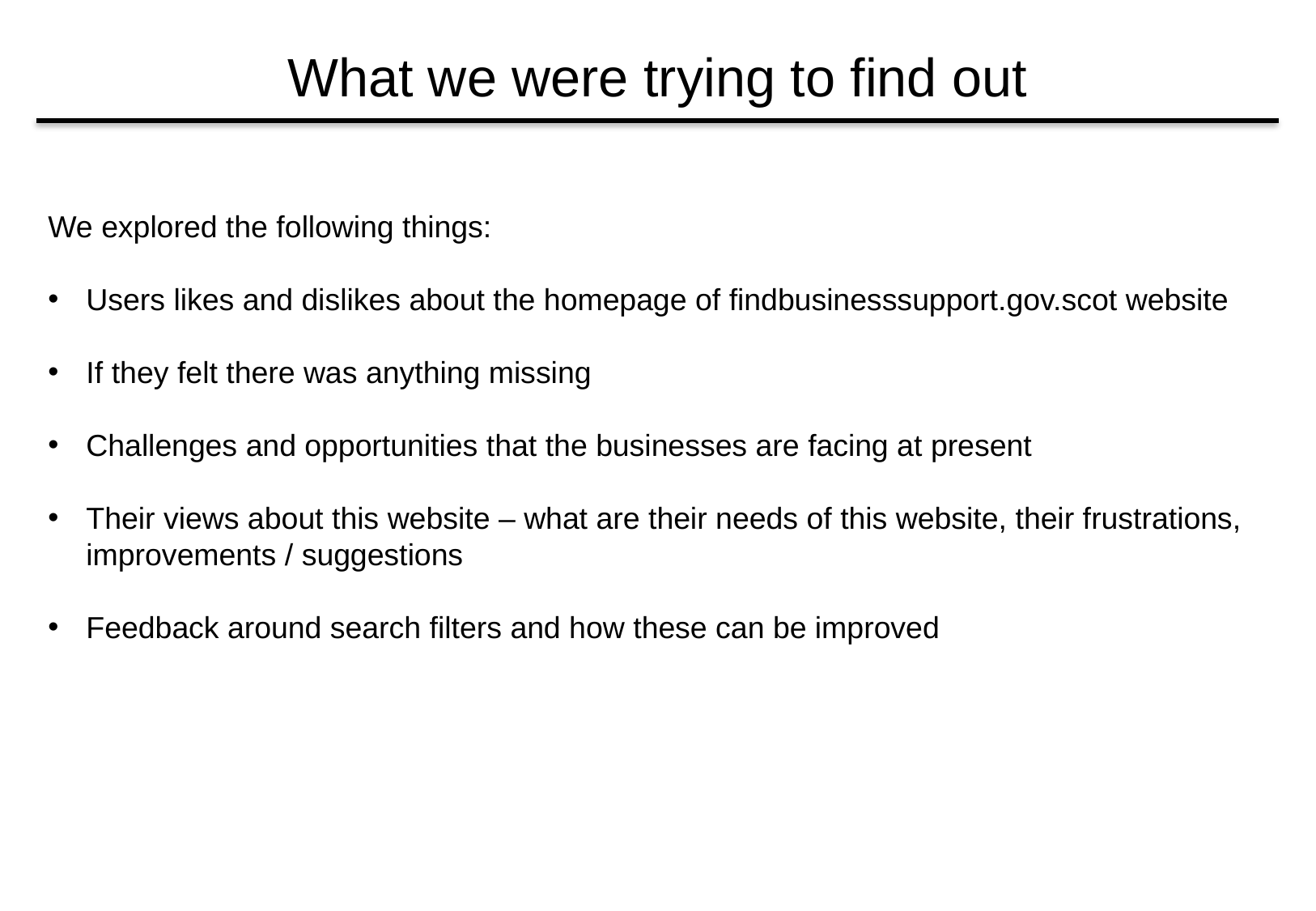

# What we were trying to find out
We explored the following things:

Users likes and dislikes about the homepage of findbusinesssupport.gov.scot website

If they felt there was anything missing

Challenges and opportunities that the businesses are facing at present

Their views about this website – what are their needs of this website, their frustrations, improvements / suggestions

Feedback around search filters and how these can be improved